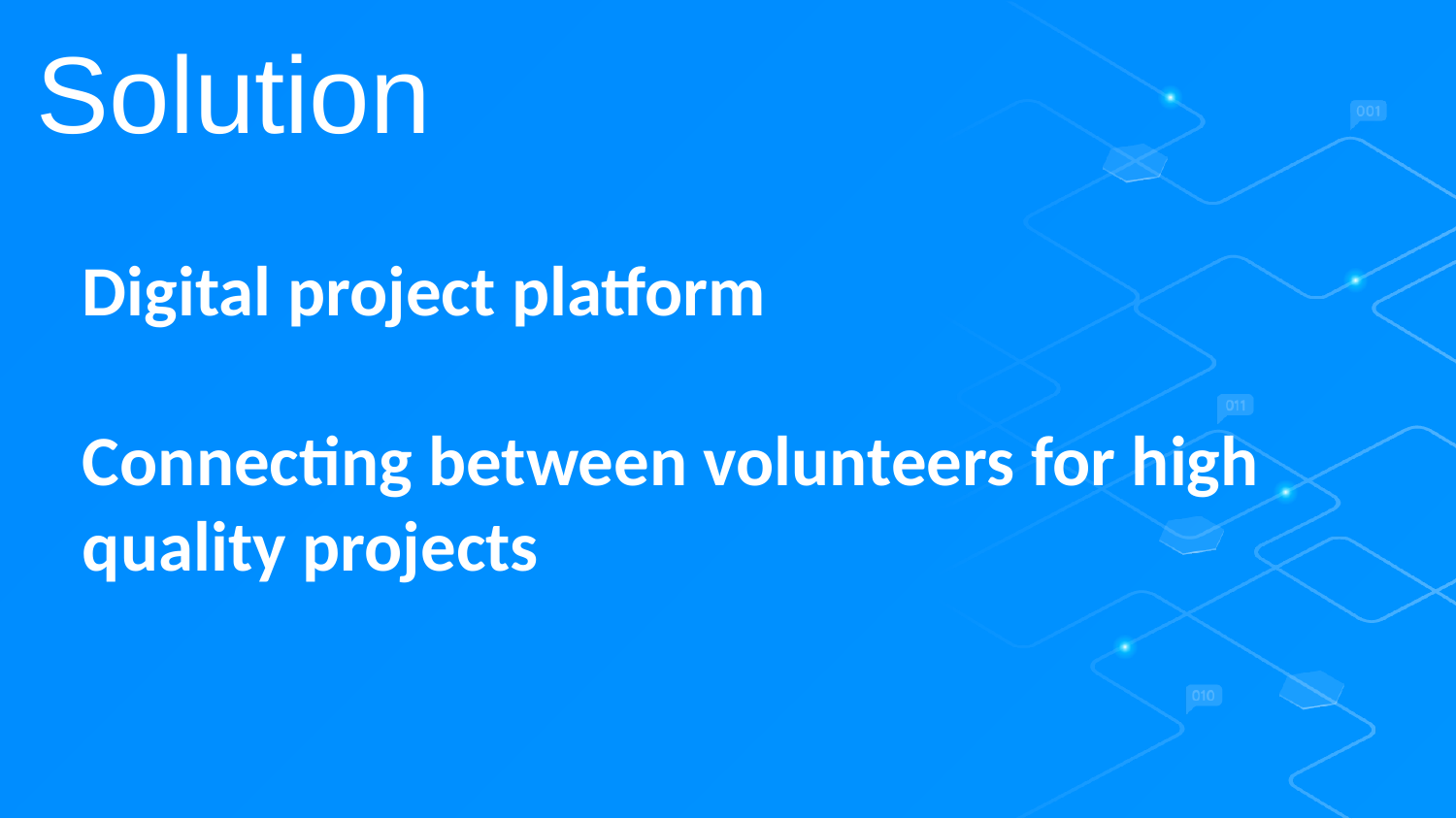

Solution

Digital project platform

Connecting between volunteers for high quality projects